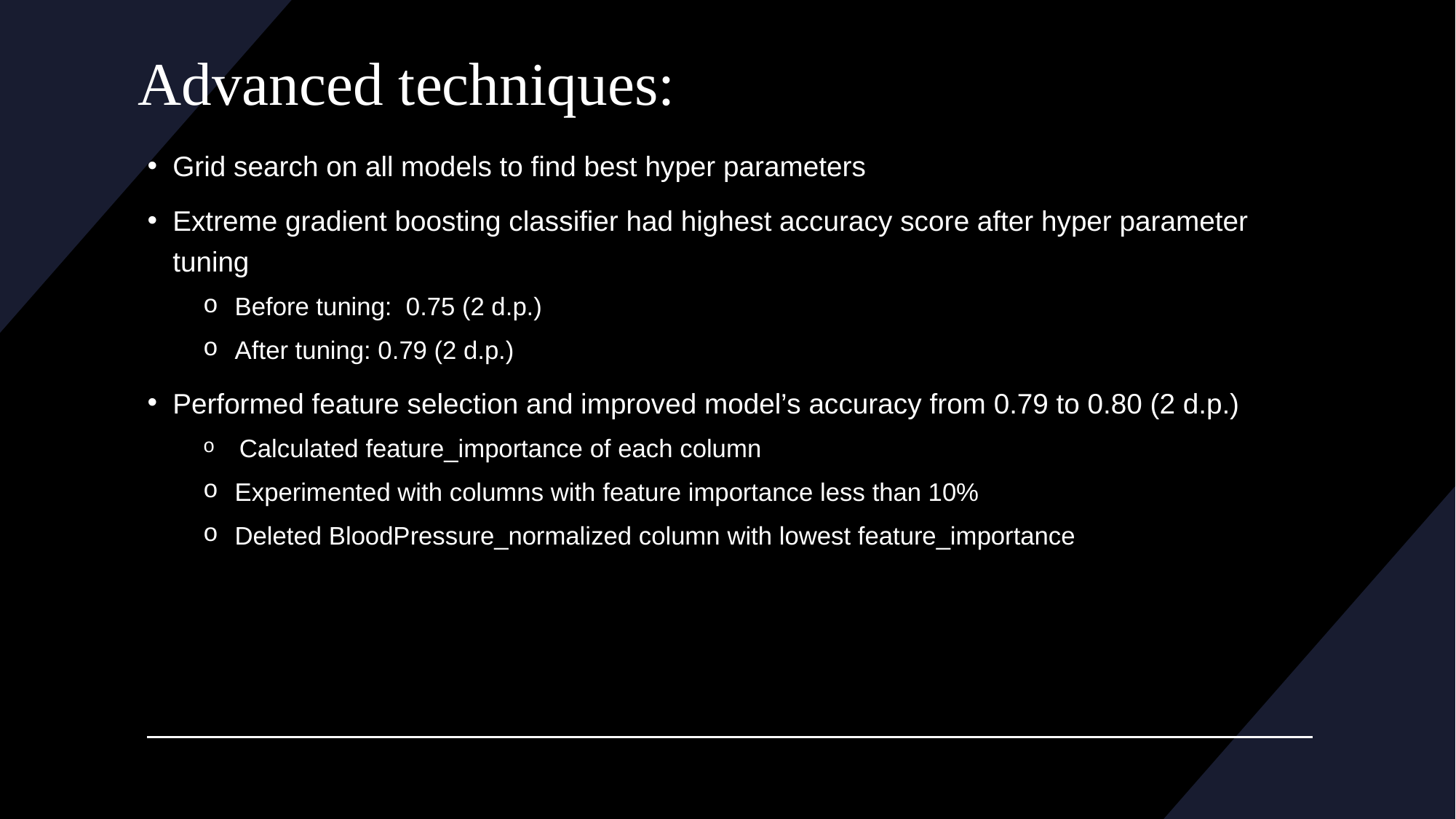

# Advanced techniques:
Grid search on all models to find best hyper parameters
Extreme gradient boosting classifier had highest accuracy score after hyper parameter tuning
Before tuning:  0.75 (2 d.p.)
After tuning: 0.79 (2 d.p.)
Performed feature selection and improved model’s accuracy from 0.79 to 0.80 (2 d.p.)
  Calculated feature_importance of each column
Experimented with columns with feature importance less than 10%
Deleted BloodPressure_normalized column with lowest feature_importance